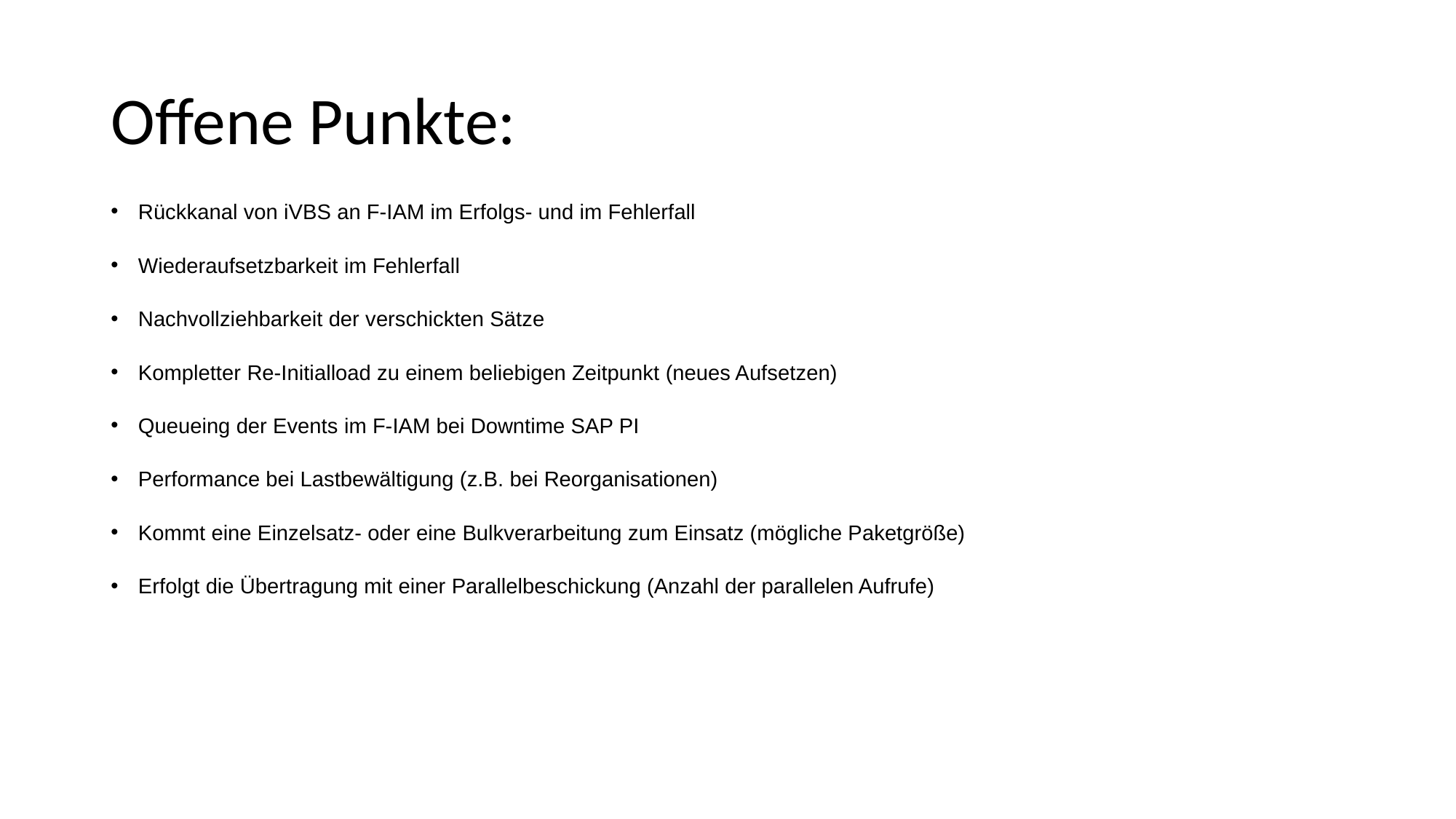

# Offene Punkte:
Rückkanal von iVBS an F-IAM im Erfolgs- und im Fehlerfall
Wiederaufsetzbarkeit im Fehlerfall
Nachvollziehbarkeit der verschickten Sätze
Kompletter Re-Initialload zu einem beliebigen Zeitpunkt (neues Aufsetzen)
Queueing der Events im F-IAM bei Downtime SAP PI
Performance bei Lastbewältigung (z.B. bei Reorganisationen)
Kommt eine Einzelsatz- oder eine Bulkverarbeitung zum Einsatz (mögliche Paketgröße)
Erfolgt die Übertragung mit einer Parallelbeschickung (Anzahl der parallelen Aufrufe)